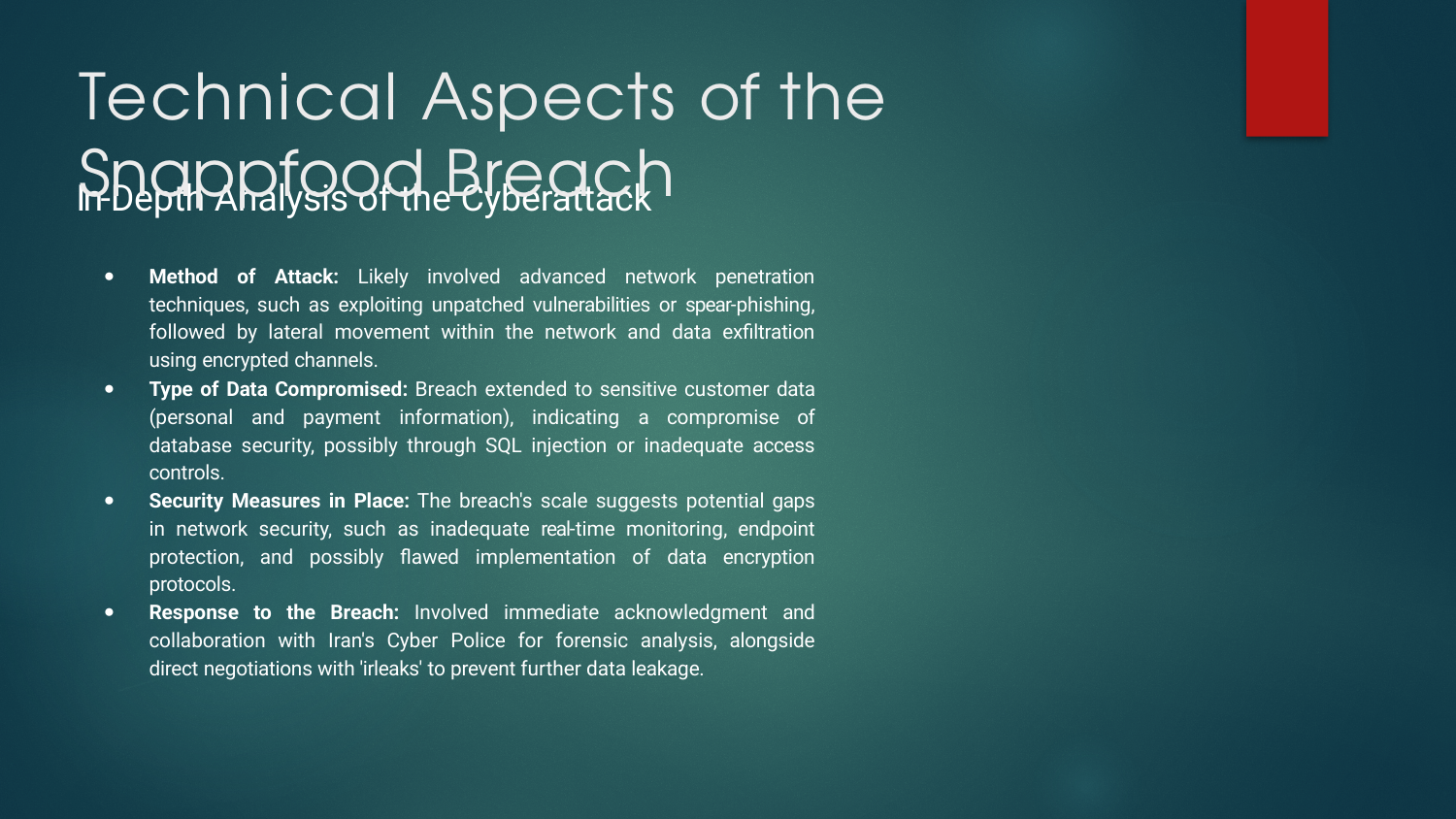

# Technical Aspects of the Snappfood Breach
In-Depth Analysis of the Cyberattack
Method  of  Attack:  Likely  involved  advanced  network  penetration techniques, such as exploiting unpatched vulnerabilities or spear-phishing, followed by lateral movement within the network and data exfiltration using encrypted channels.
Type of Data Compromised: Breach extended to sensitive customer data (personal  and  payment  information),  indicating  a  compromise  of database security, possibly through SQL injection or inadequate access controls.
Security Measures in Place: The breach's scale suggests potential gaps in network security, such as inadequate real-time monitoring, endpoint protection, and possibly flawed implementation of data encryption protocols.
Response to the Breach: Involved immediate acknowledgment and collaboration with Iran's Cyber Police for forensic analysis, alongside direct negotiations with 'irleaks' to prevent further data leakage.